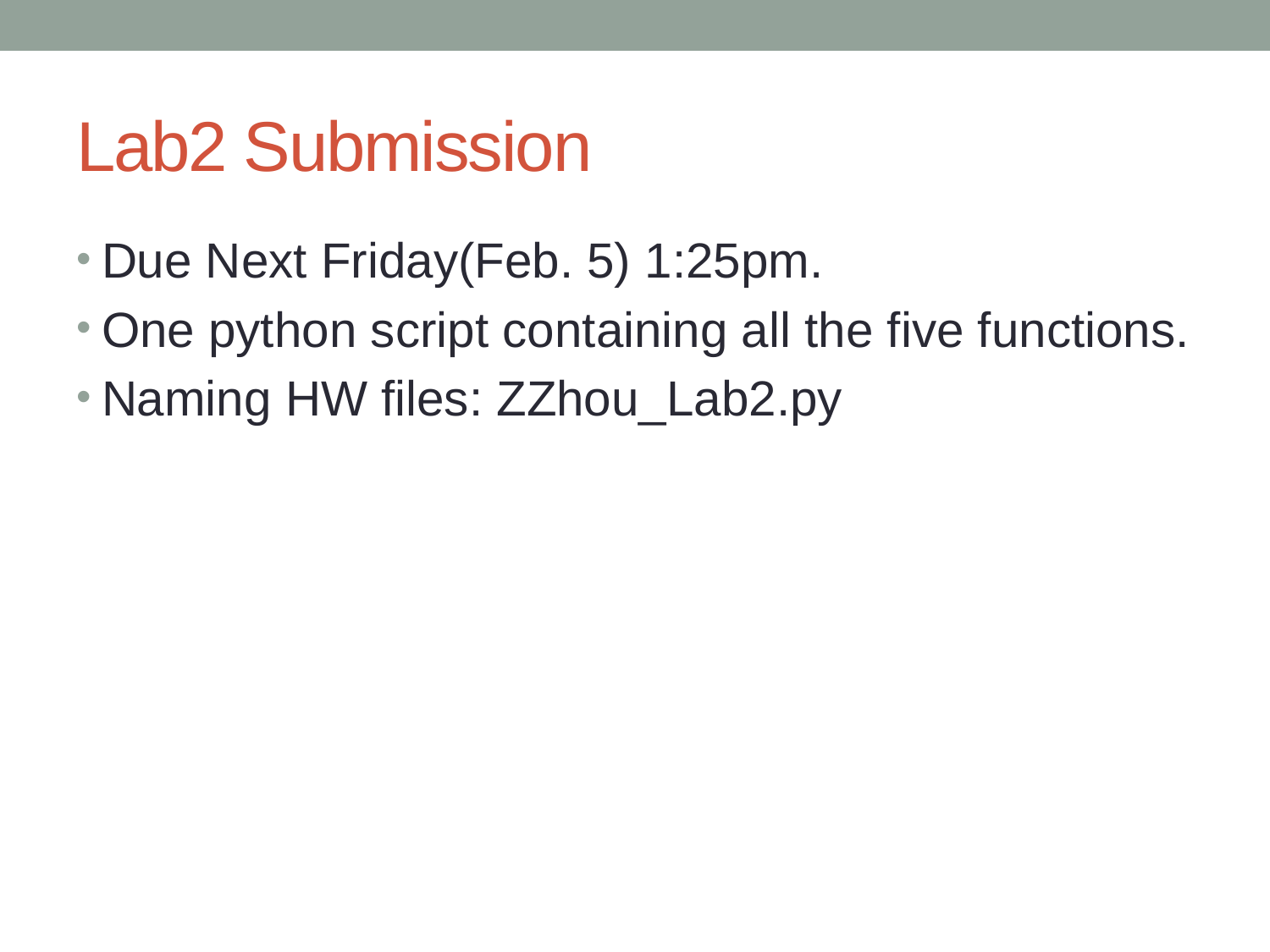

# Lab2 Submission
Due Next Friday(Feb. 5) 1:25pm.
One python script containing all the five functions.
Naming HW files: ZZhou_Lab2.py